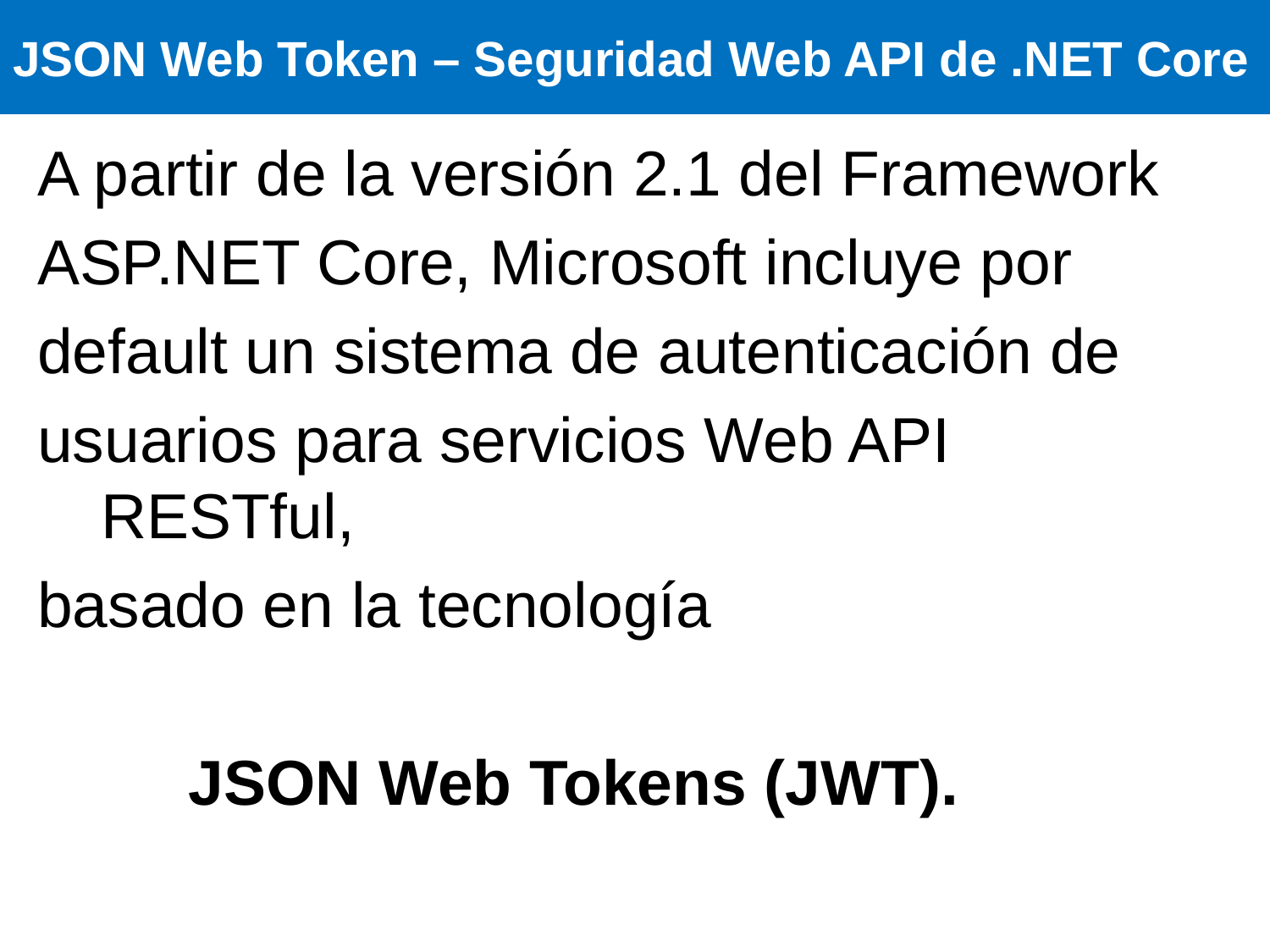

# JSON Web Token – Seguridad Web API de .NET Core
A partir de la versión 2.1 del Framework
ASP.NET Core, Microsoft incluye por
default un sistema de autenticación de
usuarios para servicios Web API RESTful,
basado en la tecnología

	     JSON Web Tokens (JWT).